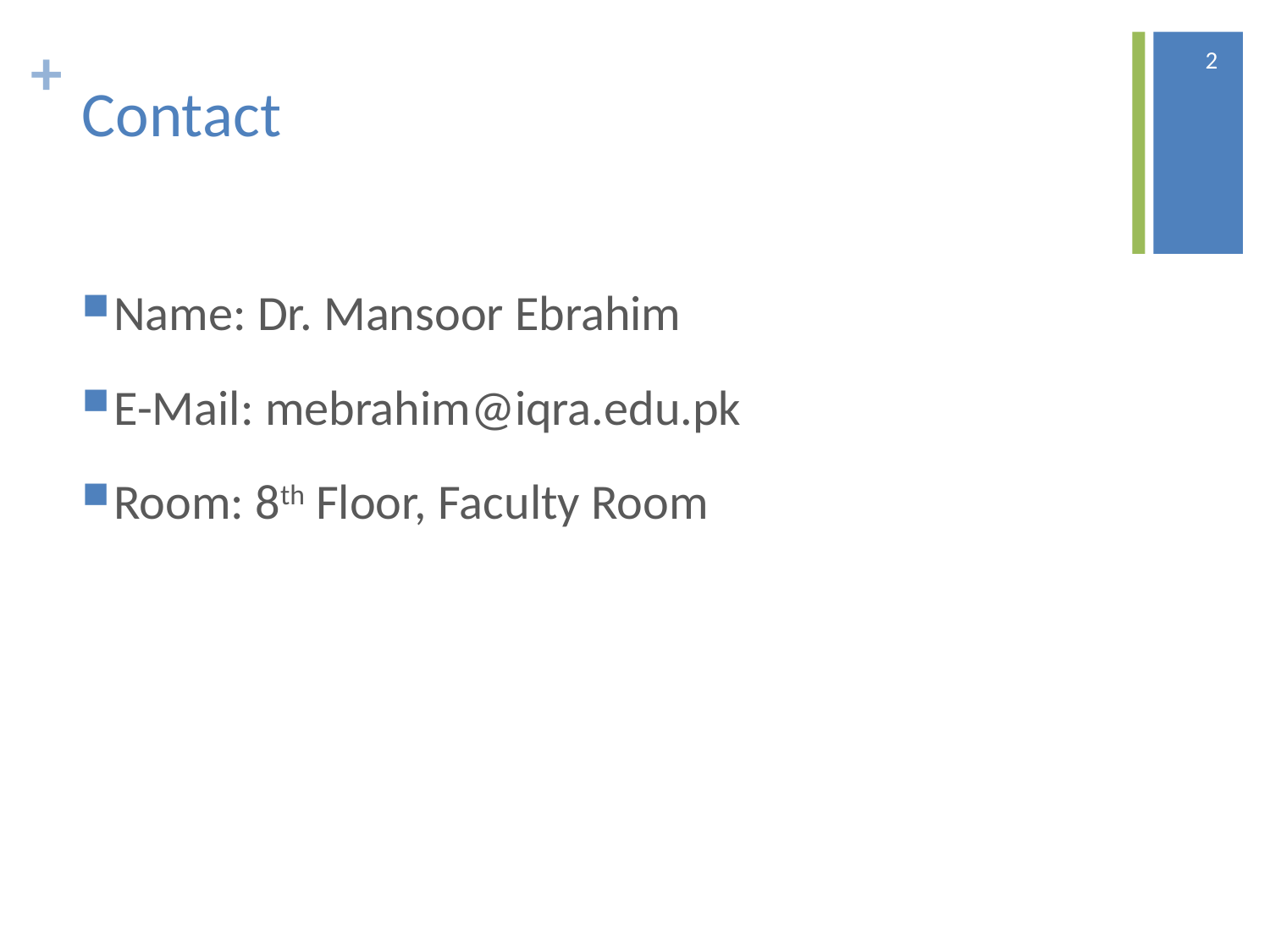

2
# Contact
Name: Dr. Mansoor Ebrahim
E-Mail: mebrahim@iqra.edu.pk
Room: 8th Floor, Faculty Room